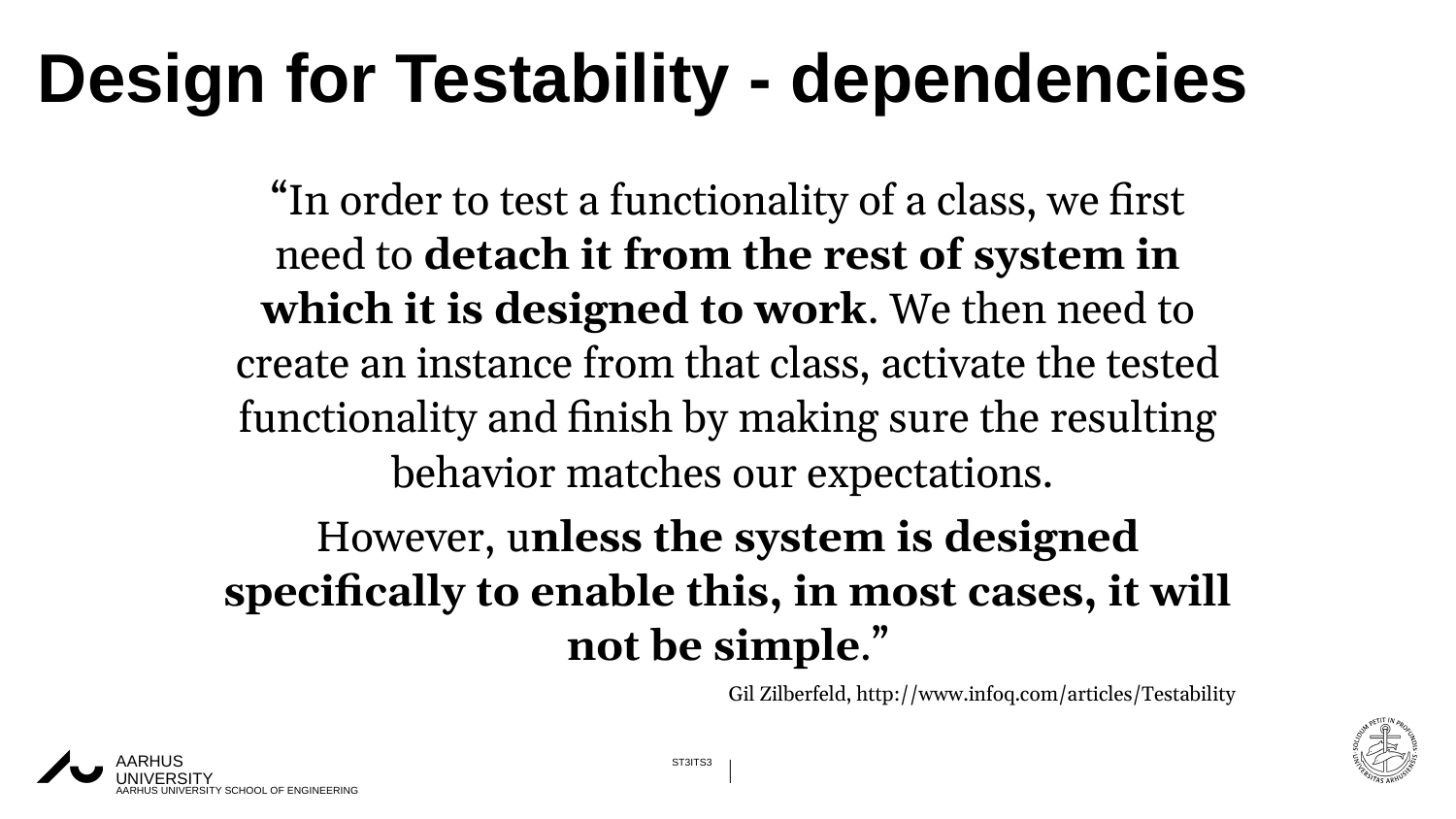

Design for Testability - dependencies
“In order to test a functionality of a class, we first need to detach it from the rest of system in which it is designed to work. We then need to create an instance from that class, activate the tested functionality and finish by making sure the resulting behavior matches our expectations.
However, unless the system is designed specifically to enable this, in most cases, it will not be simple.”
Gil Zilberfeld, http://www.infoq.com/articles/Testability